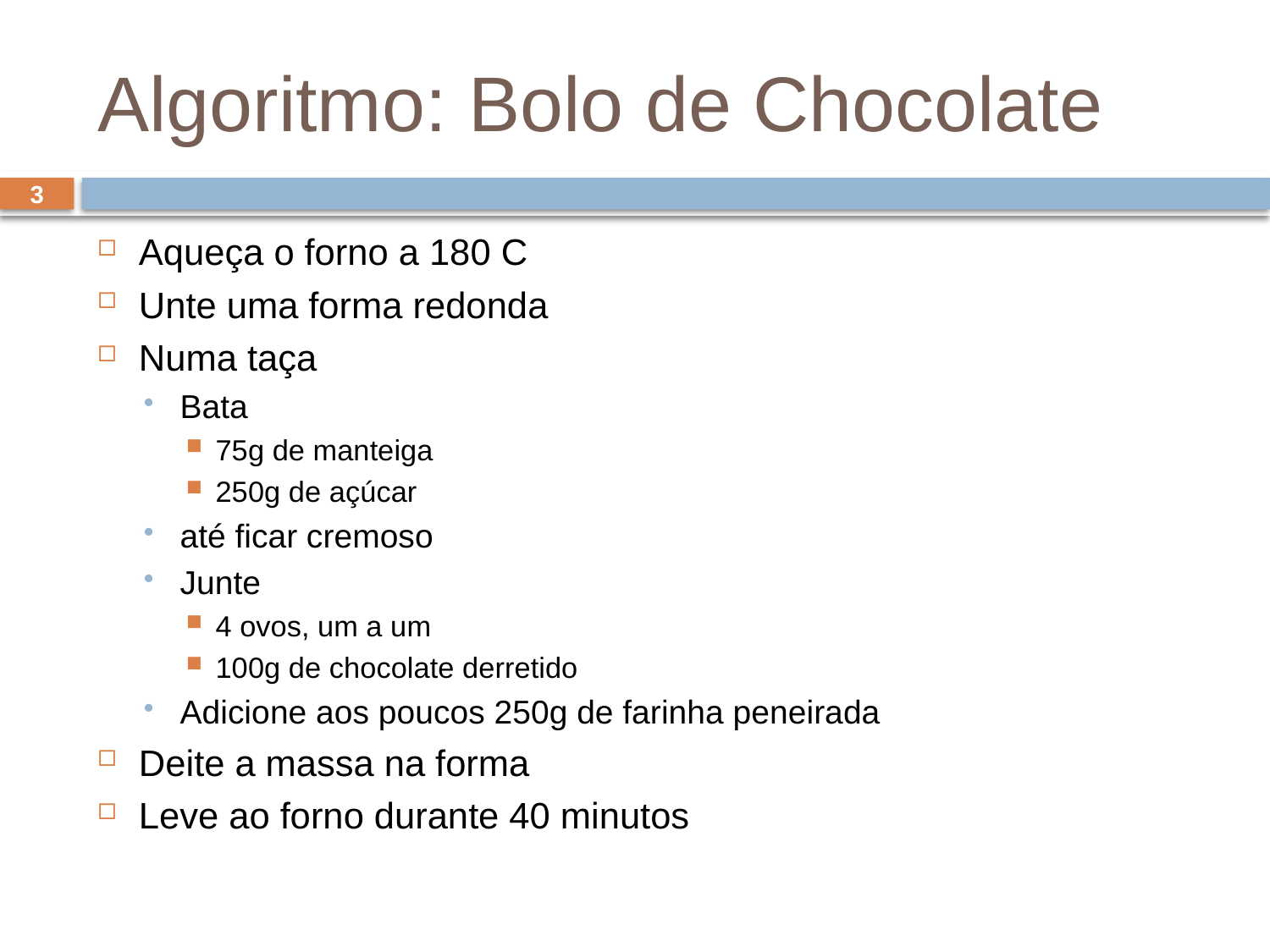

# Algoritmo: Bolo de Chocolate
3
Aqueça o forno a 180 C
Unte uma forma redonda
Numa taça
Bata
75g de manteiga
250g de açúcar
até ficar cremoso
Junte
4 ovos, um a um
100g de chocolate derretido
Adicione aos poucos 250g de farinha peneirada
Deite a massa na forma
Leve ao forno durante 40 minutos